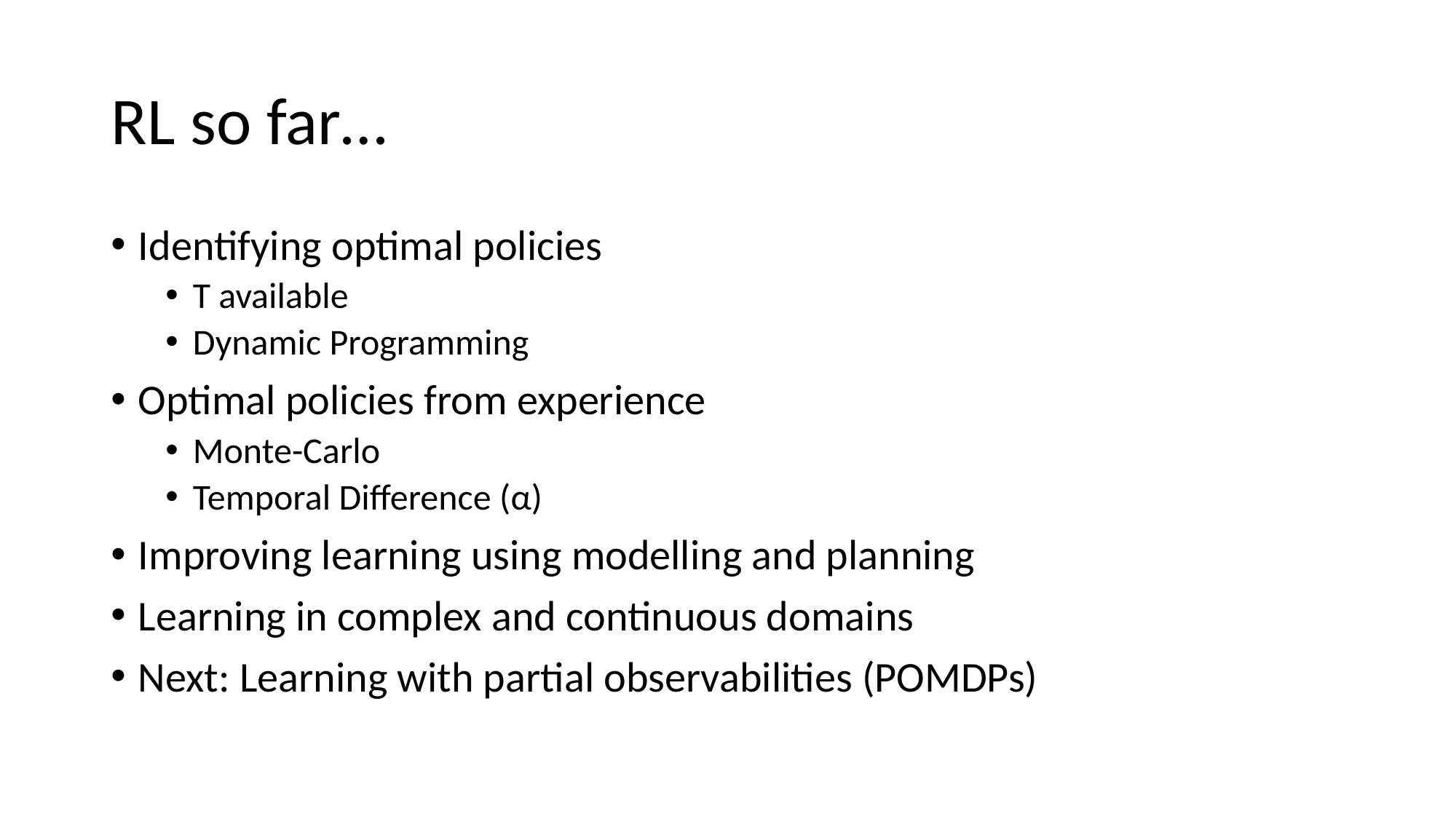

# RL so far…
Identifying optimal policies
T available
Dynamic Programming
Optimal policies from experience
Monte-Carlo
Temporal Difference (α)
Improving learning using modelling and planning
Learning in complex and continuous domains
Next: Learning with partial observabilities (POMDPs)